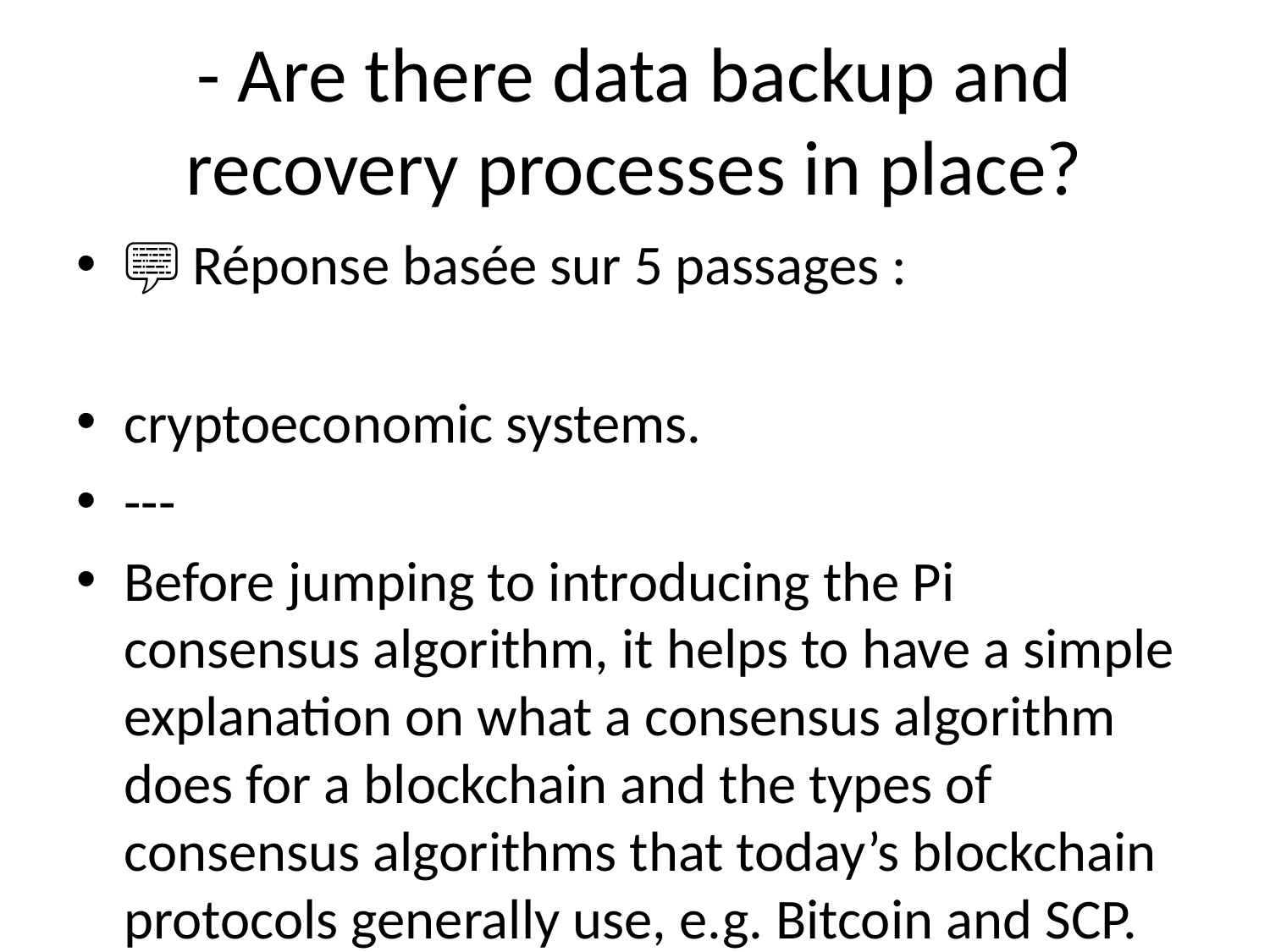

# - Are there data backup and recovery processes in place?
💬 Réponse basée sur 5 passages :

cryptoeconomic systems.
---
Before jumping to introducing the Pi consensus algorithm, it helps to have a simple explanation on what a consensus algorithm does for a blockchain and the types of consensus algorithms that today’s blockchain protocols generally use, e.g. Bitcoin and SCP. This section is explicitly written in a oversimplified manner for the sake of clarity, and is not complete. For higher accuracy, see the section Adaptations to SCP below and read the stellar consensus protocol paper. A blockchain is a fault-tolerant distributed system that aims to totally order a list of blocks of transactions. Fault-tolerant distributed systems is an area of computer science that has been studied for many decades. They are called distributed systems because they do not have a centralized server but instead they are composed of a decentralized list of computers (called nodes or peers) that need to come to a consensus as to what is the content and total ordering of blocks. They are also called fault- tolerant because they can tolerate a certain degree of faulty nodes into the system (e.g. up to 33% of nodes can be faulty and the overall system continues to operate normally). There are two broad categories of consensus algorithms: The ones that elect a node as the leader who produces the next block, and the ones where there is no explicit leader but all nodes come to a consensus of what the next block is after exchanging votes by sending computer messages to each other. (Strictly speaking the last sentence contains multiple inaccuracies, but it helps us explain the broad strokes.) Bitcoin uses the first type of consensus algorithm: All bitcoin nodes are competing against each other in solving a cryptographic puzzle. Because the solution is found randomly, essentially the node that finds the solution first, by chance, is elected
---
Pi uses the other type of consensus algorithms and is based on the Stellar Consensus Protocol (SCP) and an algorithm called Federated Byzantine Agreement (FBA). Such algorithms don’t have energy waste but they require exchanging many network messages in order for the nodes to come to “consensus” on what the next block should be. Each node can independently determine if a transaction is valid or not, e.g. authority of making the transition and double spending, based on the cryptographic signature and the transaction history. However, for a network of computers to agree on which transactions to record in a block and the order of these transactions and blocks, they need to message each other and have multiple rounds of voting to come to consensus. Intuitively, such messages from
---
Bitcoin achieved this historical feat by using a distributed record. While the current financial system relies on the traditional central record of truth, the Bitcoin record is maintained by a distributed community of “validators,” who access and update this public ledger. Imagine the Bitcoin protocol as a globally shared “Google Sheet” that contains a record of transactions, validated and maintained by this distributed community.
---
of the Pi Network will also be able to offer skills and services via their virtual storefronts. For example, a member of the Pi Network could offer their programming or design skills on the Pi marketplace. Overtime, the value of Pi will be supported by a growing basket of goods and services. Pi’s Decentralized App Store - Lowering The Barrier Of Entry For Creators The Pi Network’s shared currency, trust graph, and marketplace will be the soil for a broader ecosystem of decentralized applications. Today, anyone that wants to start an application needs to bootstrap its technical infrastructure and community from scratch. Pi’s decentralized applications store will allow Dapp developers to leverage Pi’s existing infrastructure as well as the shared resources of the community and users. Entrepreneurs and developers can propose new Dapps to the community with requests for access to the network’s shared resources. Pi will also build its Dapps with some degree of interoperability so that Dapps are able to reference data, assets, and processes in other decentralized applications.